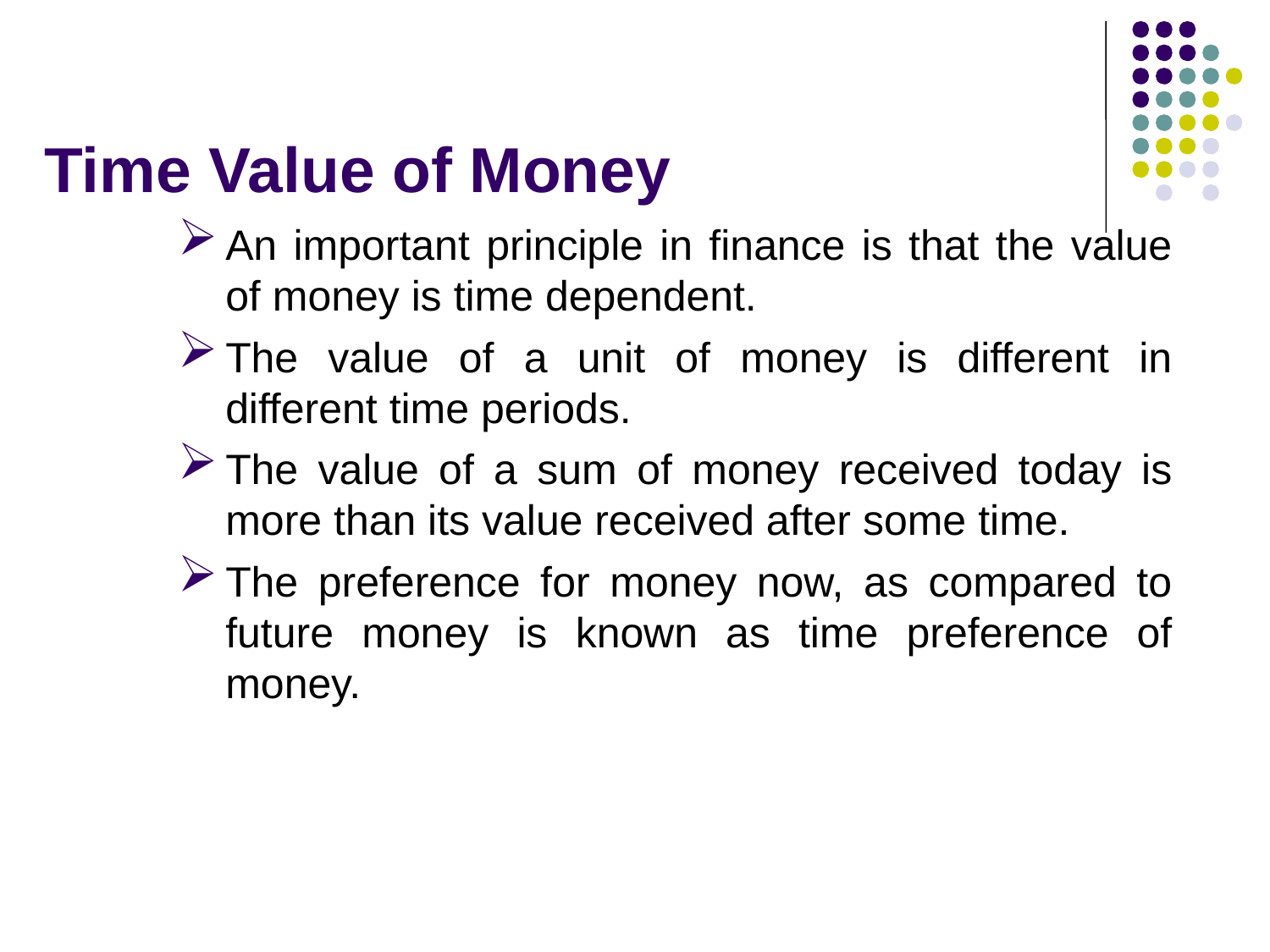

# Time Value of Money
An important principle in finance is that the value of money is time dependent.
The value of a unit of money is different in different time periods.
The value of a sum of money received today is more than its value received after some time.
The preference for money now, as compared to future money is known as time preference of money.